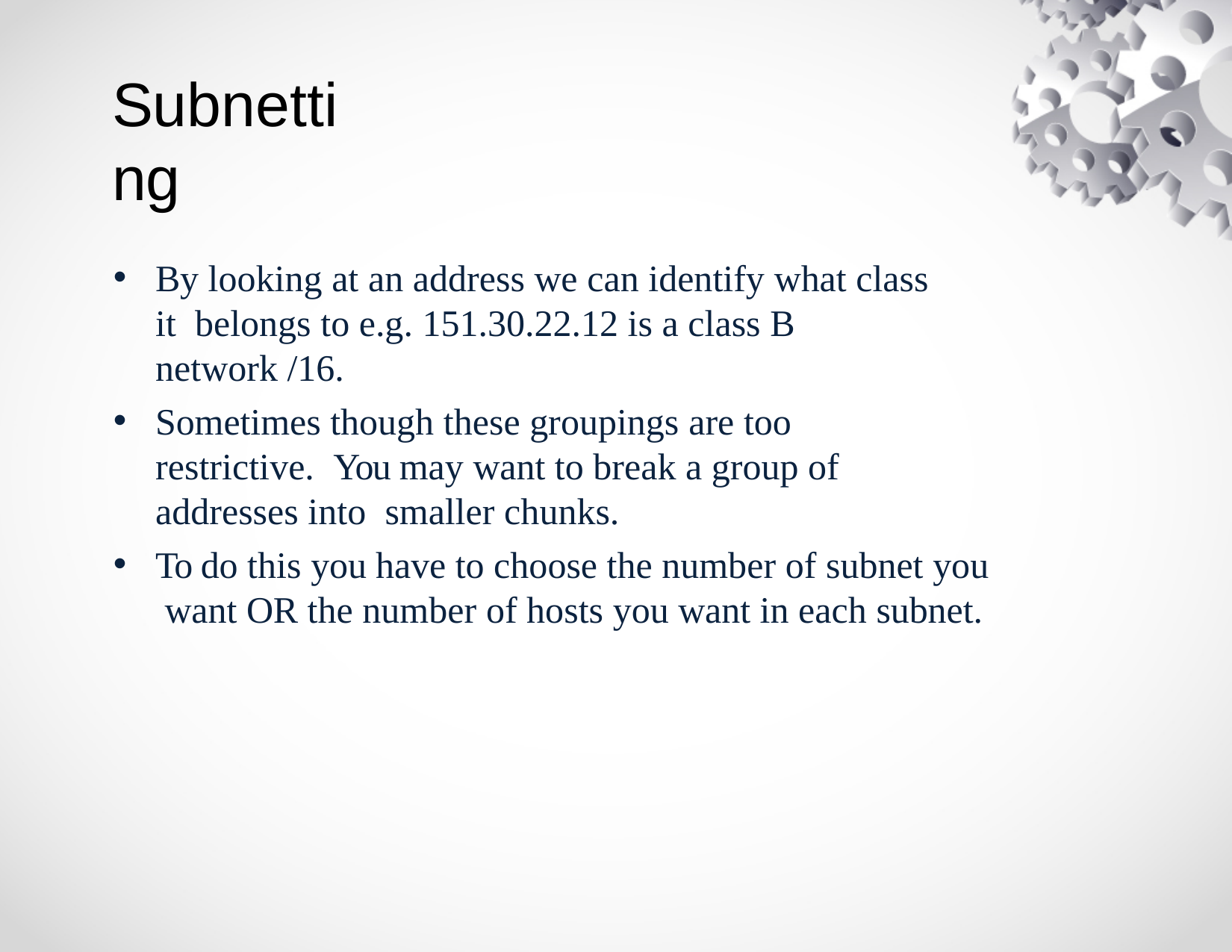

# Subnetting
By looking at an address we can identify what class it  belongs to e.g. 151.30.22.12 is a class B network /16.
Sometimes though these groupings are too restrictive.  You may want to break a group of addresses into  smaller chunks.
To do this you have to choose the number of subnet you  want OR the number of hosts you want in each subnet.